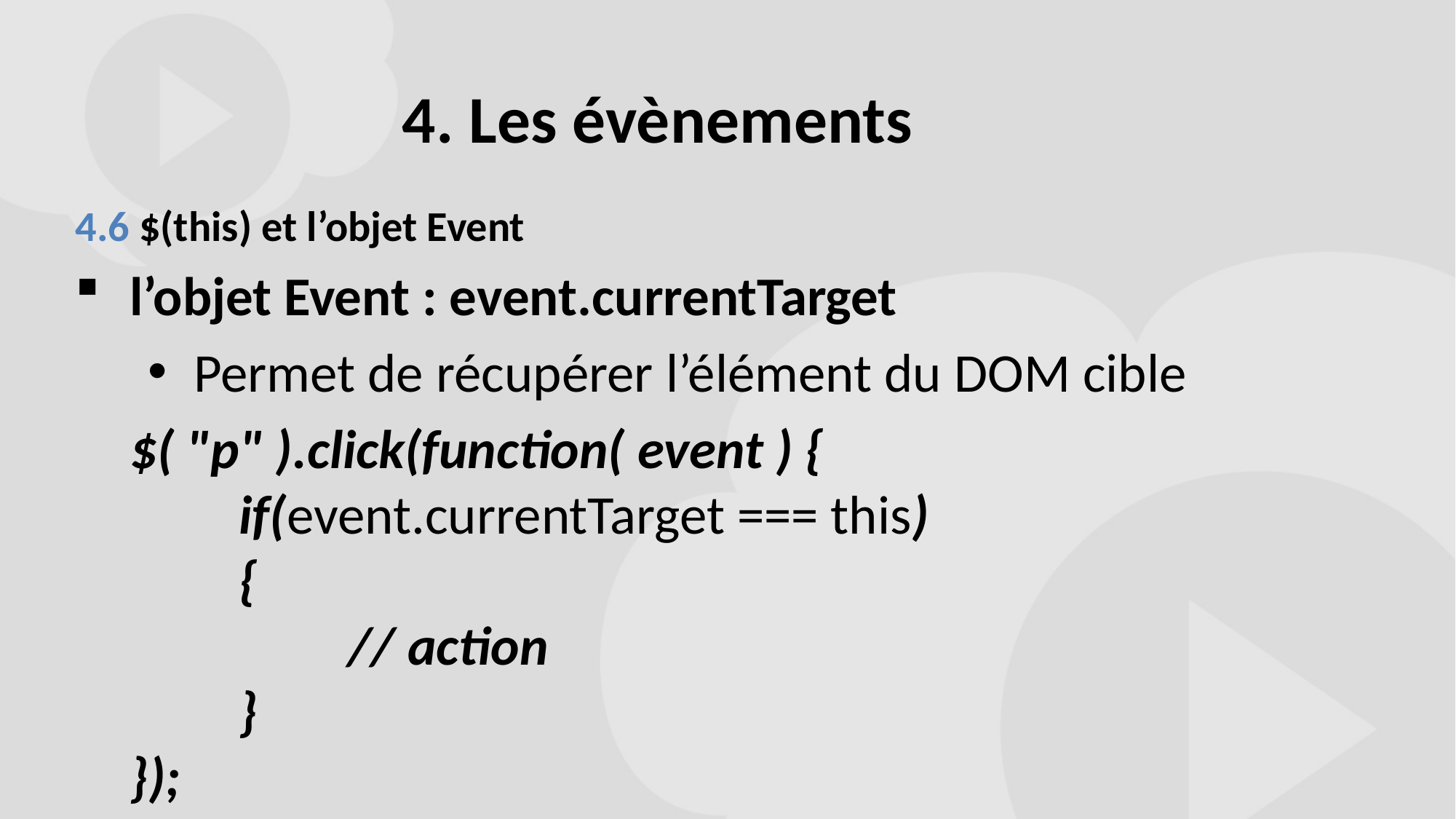

# 4. Les évènements
4.6 $(this) et l’objet Event
l’objet Event : event.currentTarget
Permet de récupérer l’élément du DOM cible
$( "p" ).click(function( event ) {
	if(event.currentTarget === this)
	{
		// action
	}
});